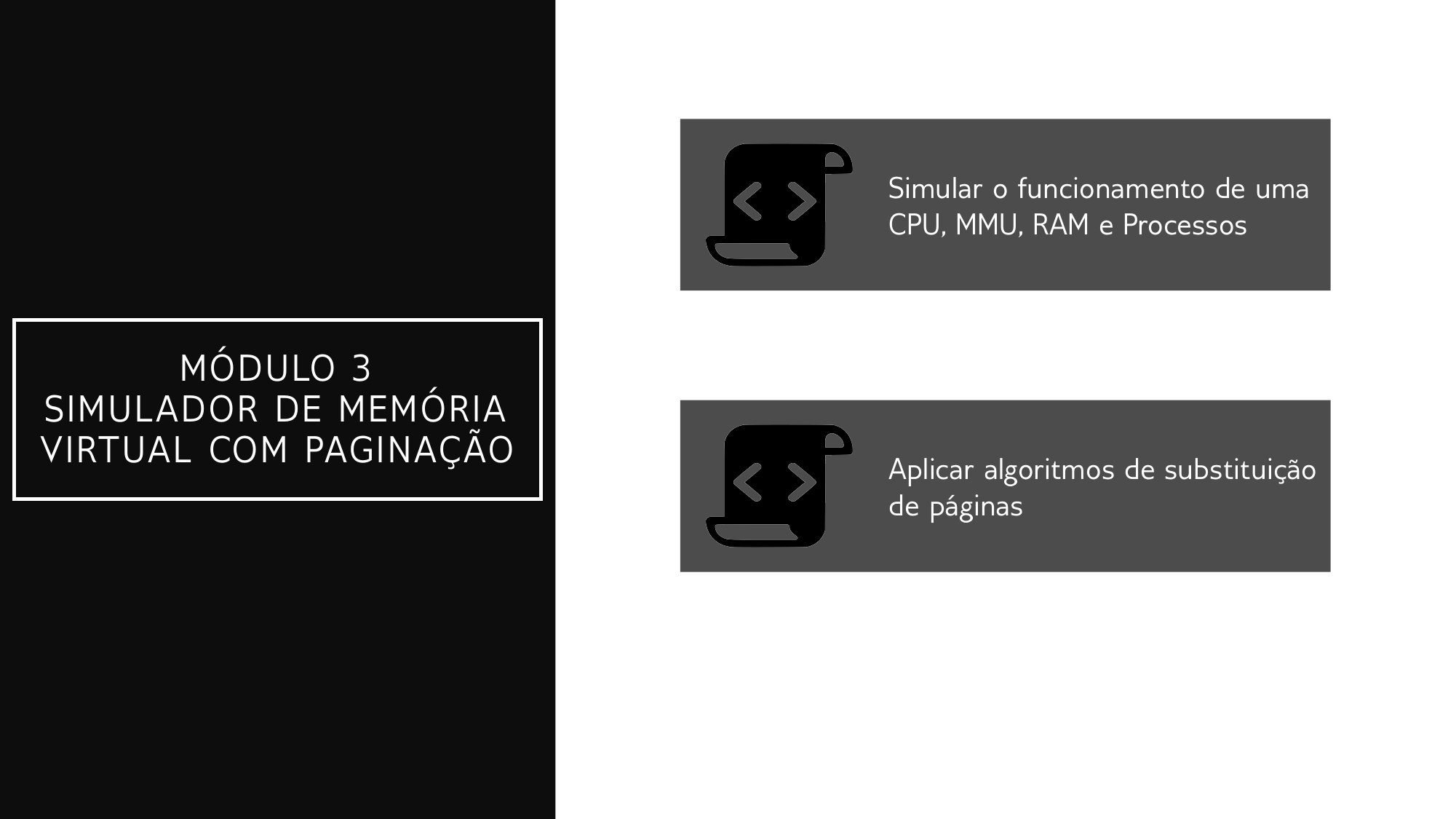

Simular o funcionamento de uma CPU, MMU, RAM e Processos
# MÓDULO 3 SIMULADOR DE MEMÓRIA VIRTUAL COM PAGINAÇÃO

Aplicar algoritmos de substituição de páginas